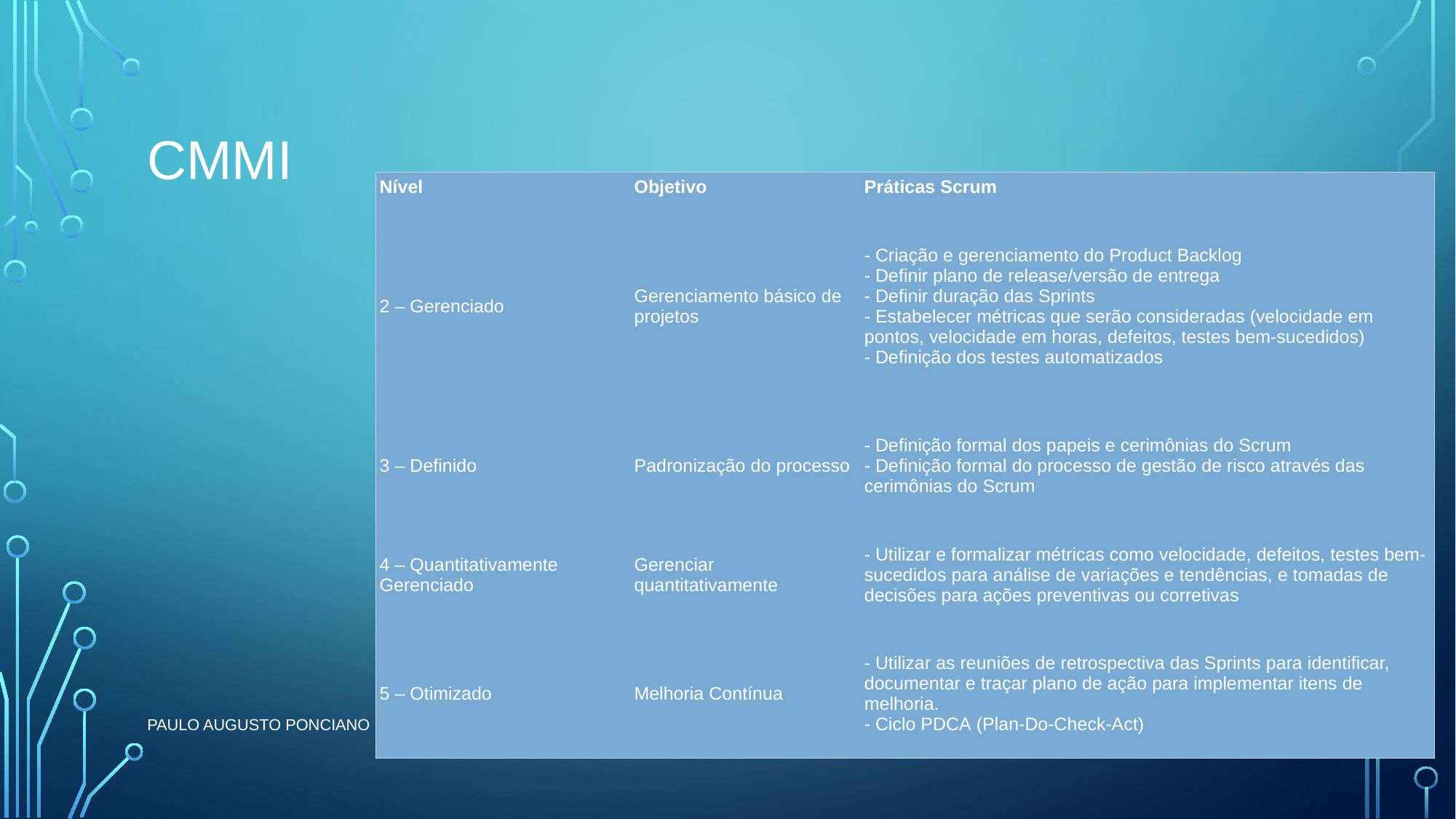

# cmmi
| Nível | Objetivo | Práticas Scrum |
| --- | --- | --- |
| 2 – Gerenciado | Gerenciamento básico de projetos | - Criação e gerenciamento do Product Backlog - Definir plano de release/versão de entrega - Definir duração das Sprints - Estabelecer métricas que serão consideradas (velocidade em pontos, velocidade em horas, defeitos, testes bem-sucedidos) - Definição dos testes automatizados |
| 3 – Definido | Padronização do processo | - Definição formal dos papeis e cerimônias do Scrum - Definição formal do processo de gestão de risco através das cerimônias do Scrum |
| 4 – Quantitativamente Gerenciado | Gerenciar quantitativamente | - Utilizar e formalizar métricas como velocidade, defeitos, testes bem-sucedidos para análise de variações e tendências, e tomadas de decisões para ações preventivas ou corretivas |
| 5 – Otimizado | Melhoria Contínua | - Utilizar as reuniões de retrospectiva das Sprints para identificar, documentar e traçar plano de ação para implementar itens de melhoria. - Ciclo PDCA (Plan-Do-Check-Act) |
Paulo Augusto ponciano